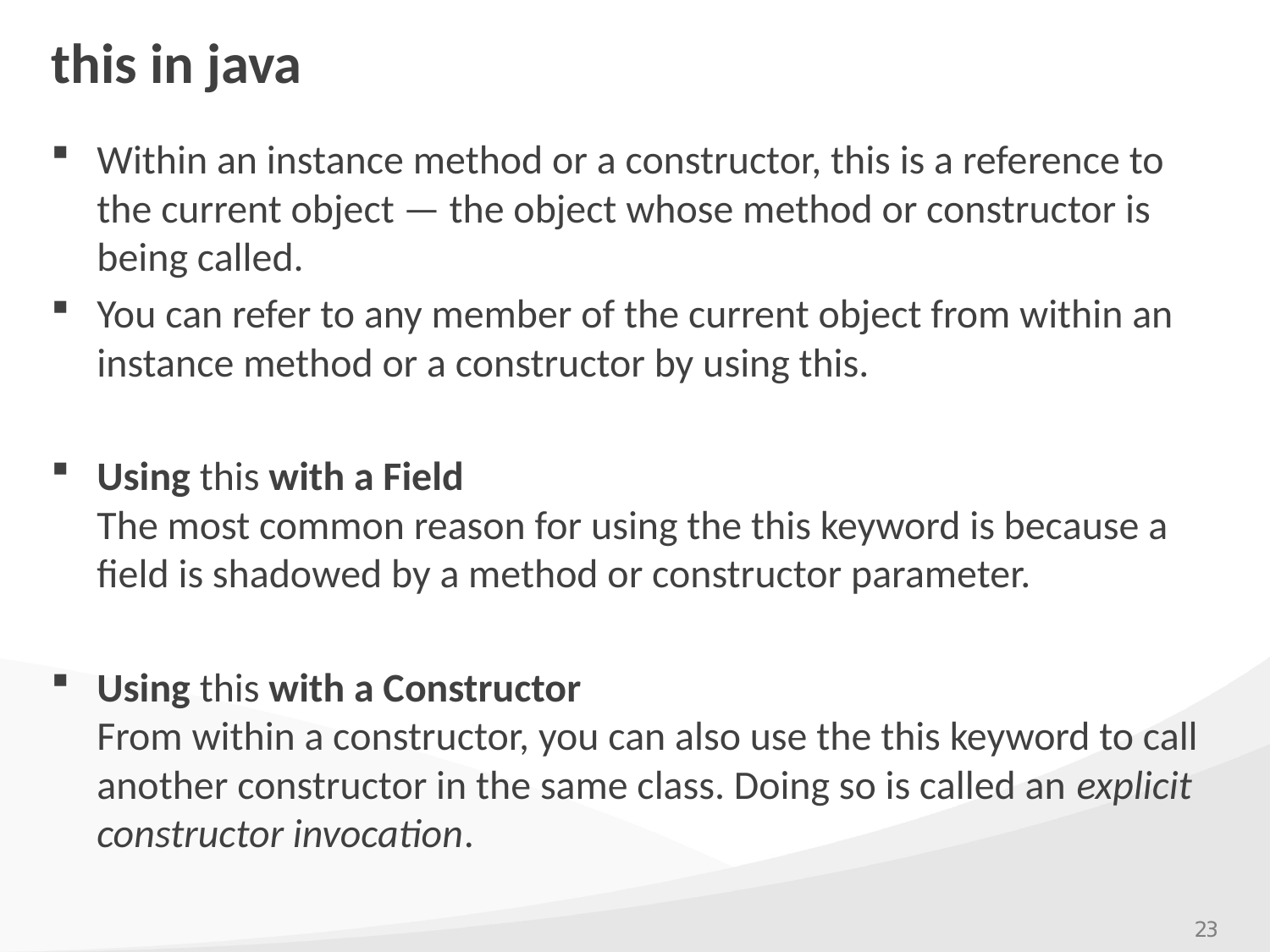

# this in java
Within an instance method or a constructor, this is a reference to the current object — the object whose method or constructor is being called.
You can refer to any member of the current object from within an instance method or a constructor by using this.

Using this with a Field
The most common reason for using the this keyword is because a field is shadowed by a method or constructor parameter.

Using this with a Constructor
From within a constructor, you can also use the this keyword to call another constructor in the same class. Doing so is called an explicit constructor invocation.